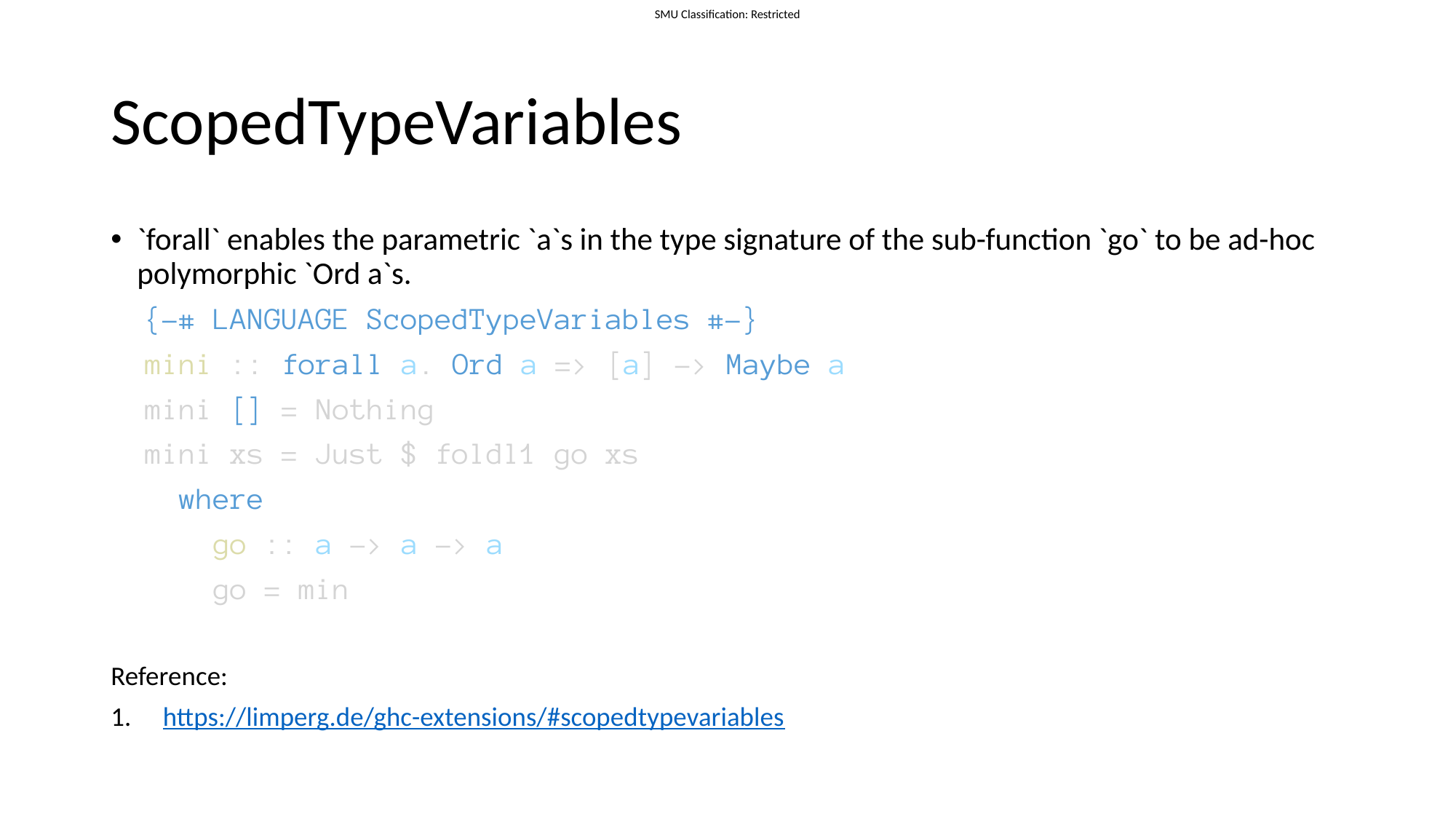

# ScopedTypeVariables
`forall` enables the parametric `a`s in the type signature of the sub-function `go` to be ad-hoc polymorphic `Ord a`s.
  {-# LANGUAGE ScopedTypeVariables #-}
  mini :: forall a. Ord a => [a] -> Maybe a
  mini [] = Nothing
  mini xs = Just $ foldl1 go xs
    where
      go :: a -> a -> a
      go = min

Reference:
https://limperg.de/ghc-extensions/#scopedtypevariables